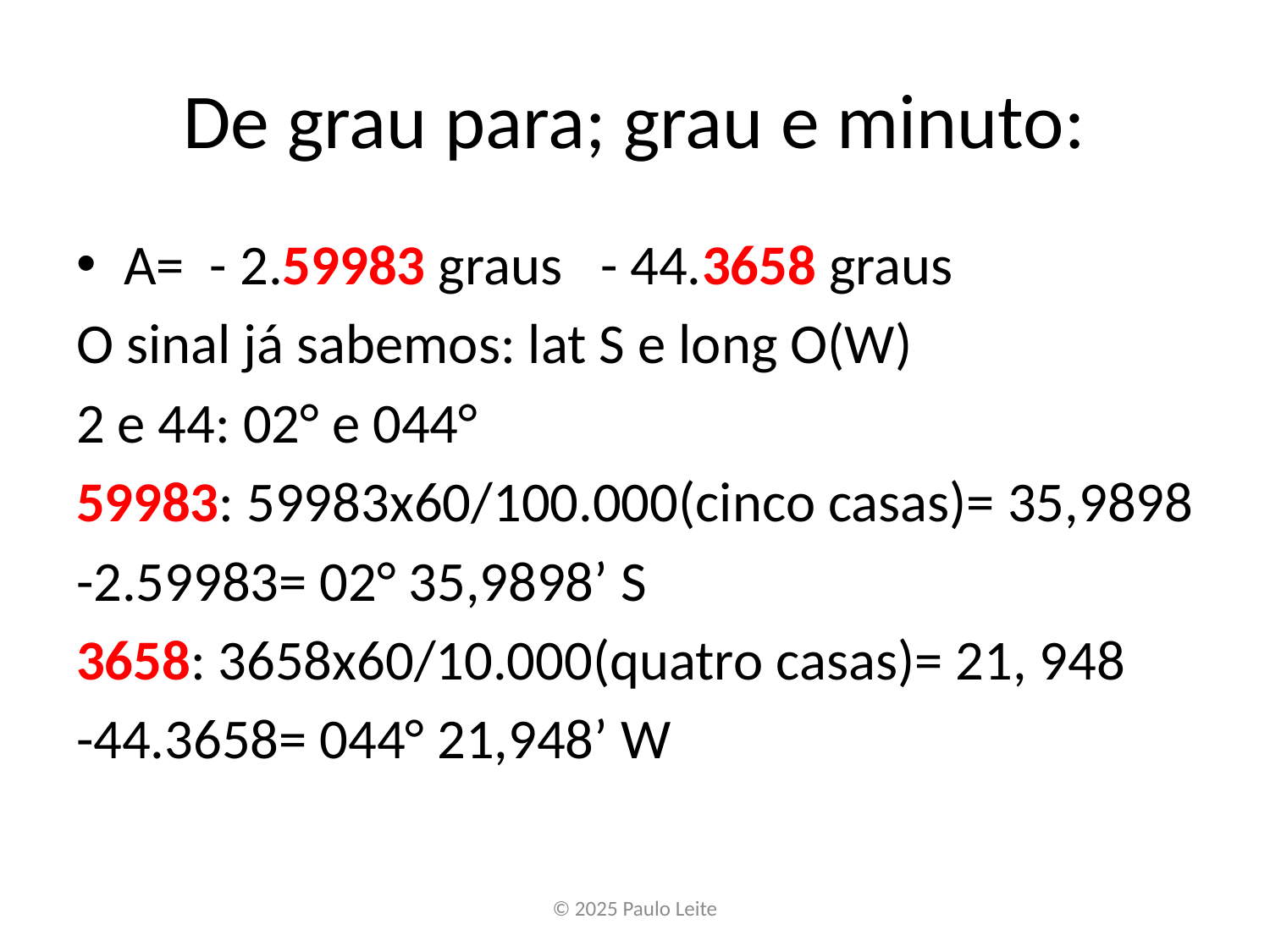

# De grau para; grau e minuto:
A=  - 2.59983 graus   - 44.3658 graus
O sinal já sabemos: lat S e long O(W)
2 e 44: 02° e 044°
59983: 59983x60/100.000(cinco casas)= 35,9898
-2.59983= 02° 35,9898’ S
3658: 3658x60/10.000(quatro casas)= 21, 948
-44.3658= 044° 21,948’ W

© 2025 Paulo Leite